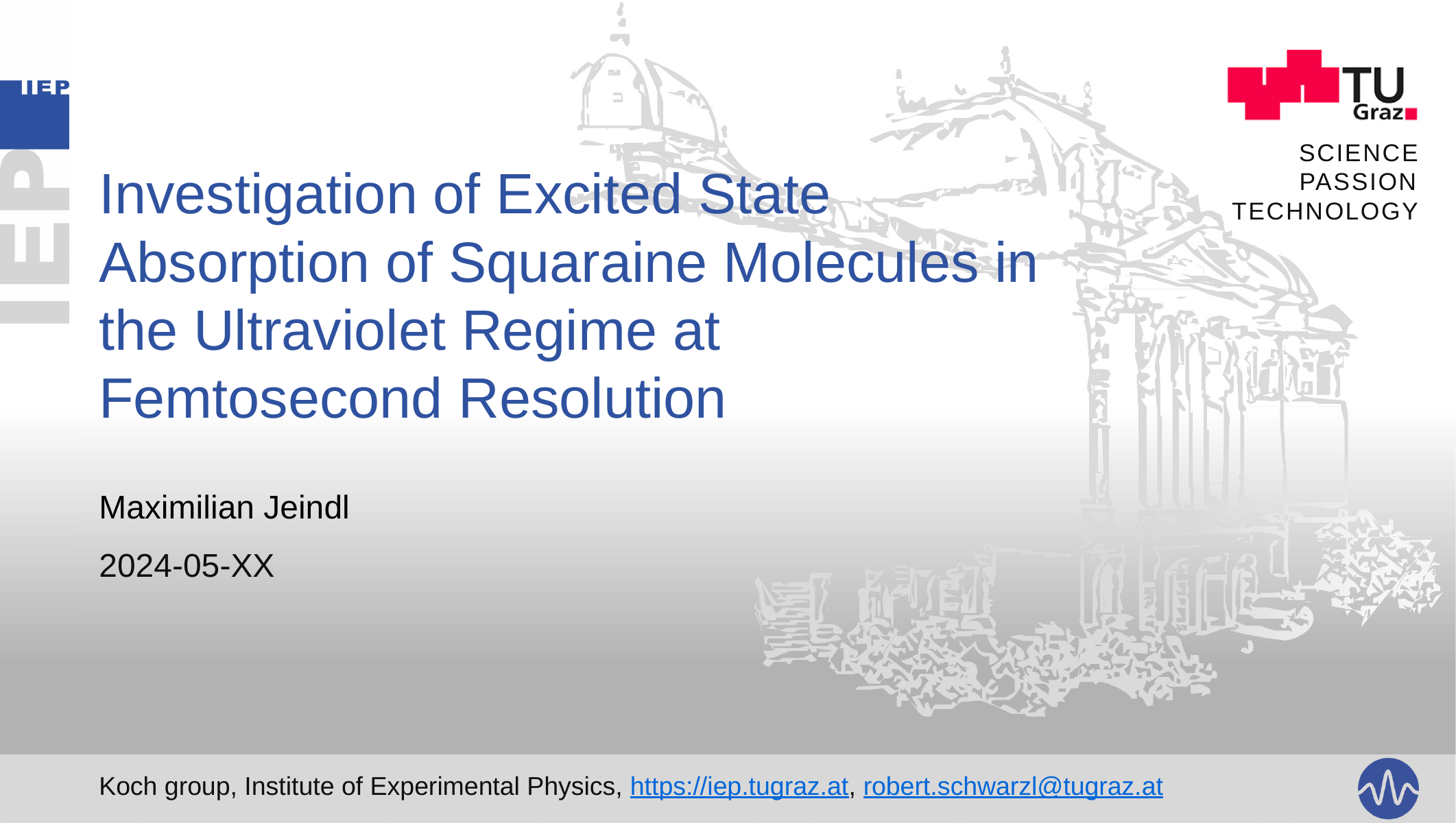

# Investigation of Excited State Absorption of Squaraine Molecules in the Ultraviolet Regime at Femtosecond Resolution
Maximilian Jeindl
2024-05-XX

Koch group, Institute of Experimental Physics, https://iep.tugraz.at, robert.schwarzl@tugraz.at